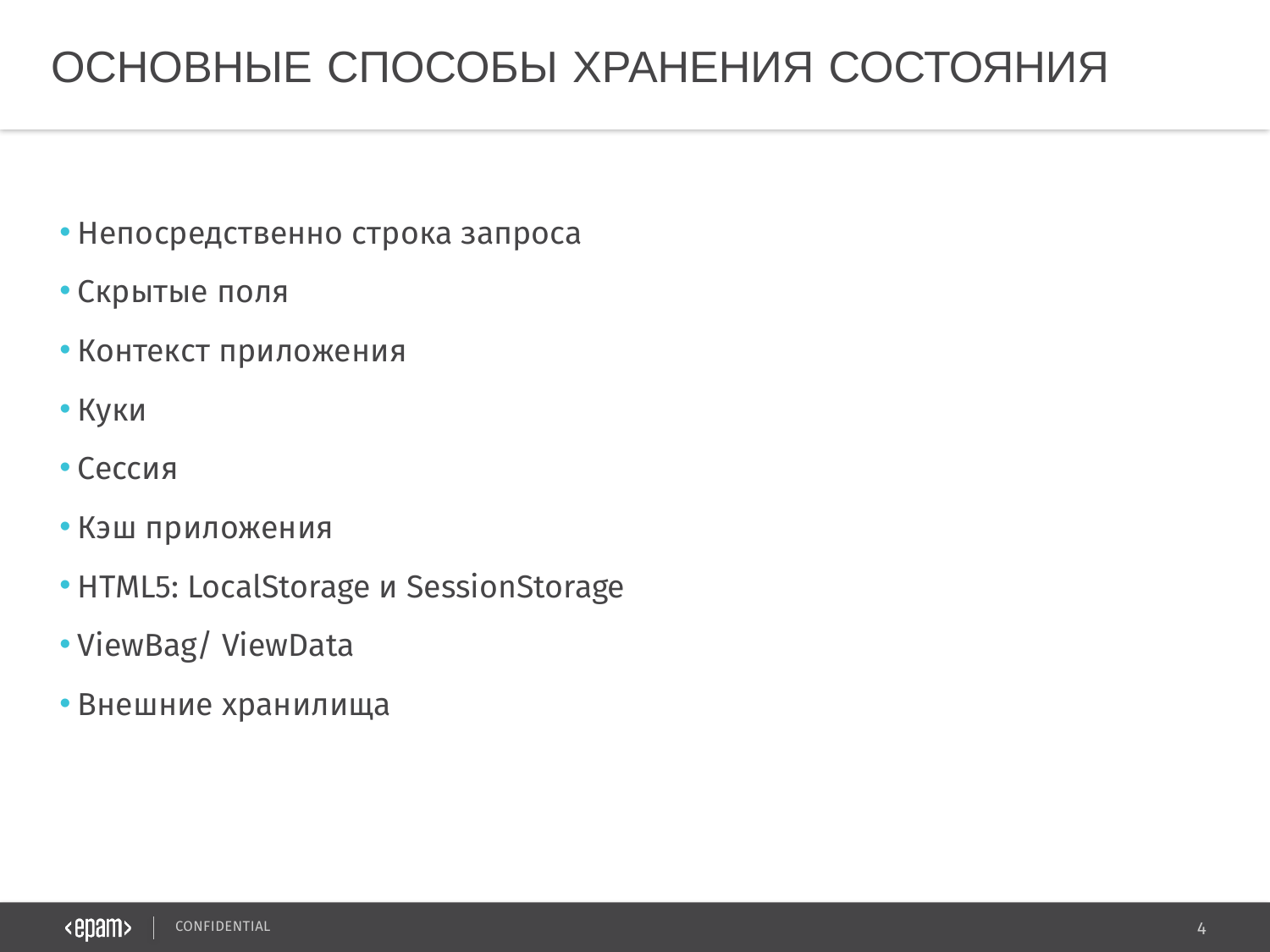

ОСНОВНЫЕ СПОСОБЫ ХРАНЕНИЯ СОСТОЯНИЯ
Непосредственно строка запроса
Скрытые поля
Контекст приложения
Куки
Сессия
Кэш приложения
HTML5: LocalStorage и SessionStorage
ViewBag/ ViewData
Внешние хранилища